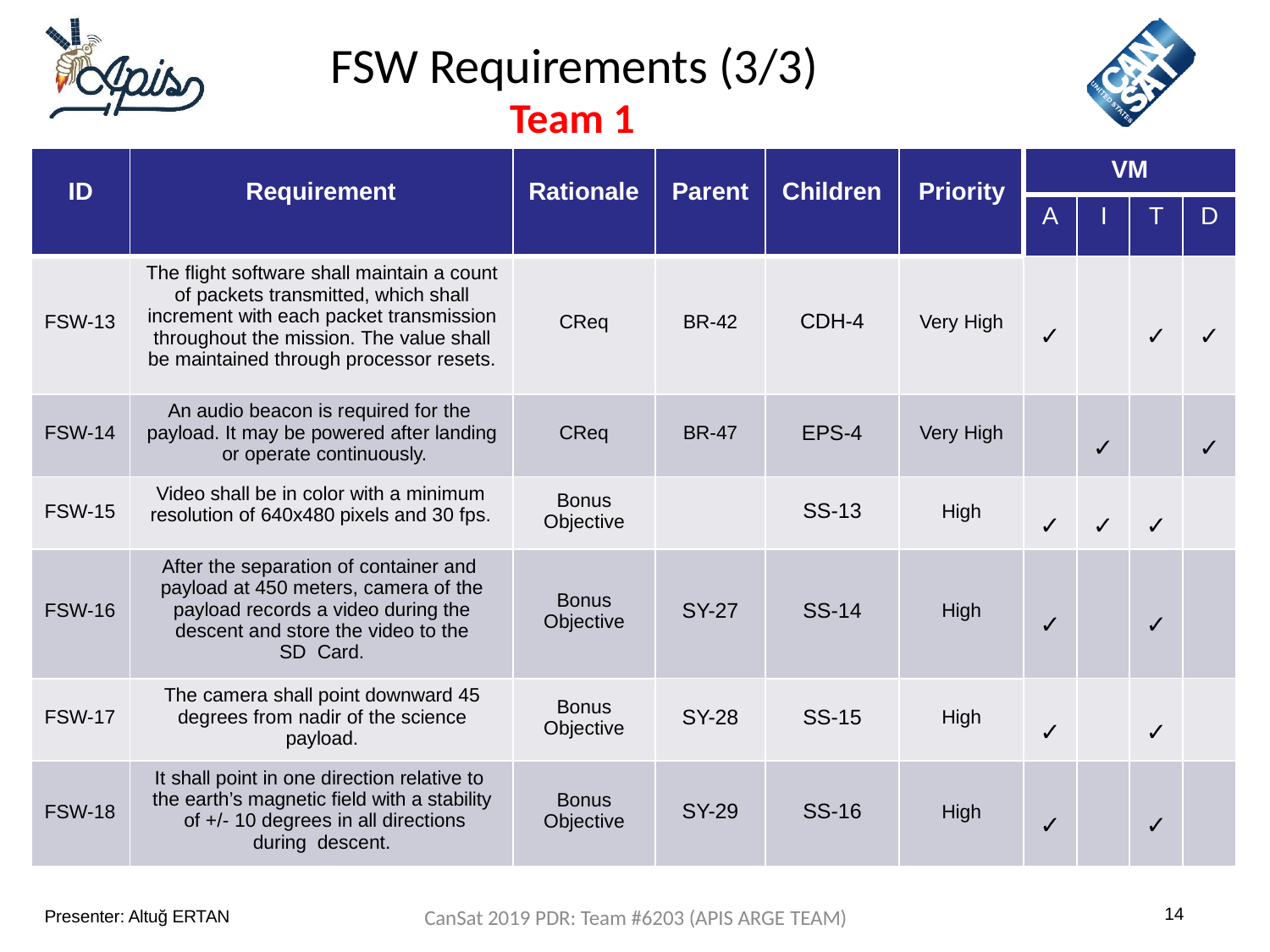

Team Logo
Here
(If You Want)
# FSW Requirements (3/3)
Team 1
| ID | Requirement | Rationale | Parent | Children | Priority | VM |  |  |  |
| --- | --- | --- | --- | --- | --- | --- | --- | --- | --- |
|  |  |  |  |  |  | A | I | T | D |
| FSW-13 | The flight software shall maintain a count of packets transmitted, which shall increment with each packet transmission throughout the mission. The value shall be maintained through processor resets. | CReq | BR-42 | CDH-4 | Very High | ✓ |  | ✓ | ✓ |
| FSW-14 | An audio beacon is required for the payload. It may be powered after landing or operate continuously. | CReq | BR-47 | EPS-4 | Very High |  | ✓ |  | ✓ |
| FSW-15 | Video shall be in color with a minimum resolution of 640x480 pixels and 30 fps. | Bonus Objective |  | SS-13 | High | ✓ | ✓ | ✓ |  |
| FSW-16 | After the separation of container and payload at 450 meters, camera of the payload records a video during the descent and store the video to the SD Card. | Bonus Objective | SY-27 | SS-14 | High | ✓ |  | ✓ |  |
| FSW-17 | The camera shall point downward 45 degrees from nadir of the science payload. | Bonus Objective | SY-28 | SS-15 | High | ✓ |  | ✓ |  |
| FSW-18 | It shall point in one direction relative to the earth’s magnetic field with a stability of +/- 10 degrees in all directions during descent. | Bonus Objective | SY-29 | SS-16 | High | ✓ |  | ✓ |  |
14
Presenter: Altuğ ERTAN
CanSat 2019 PDR: Team #6203 (APIS ARGE TEAM)